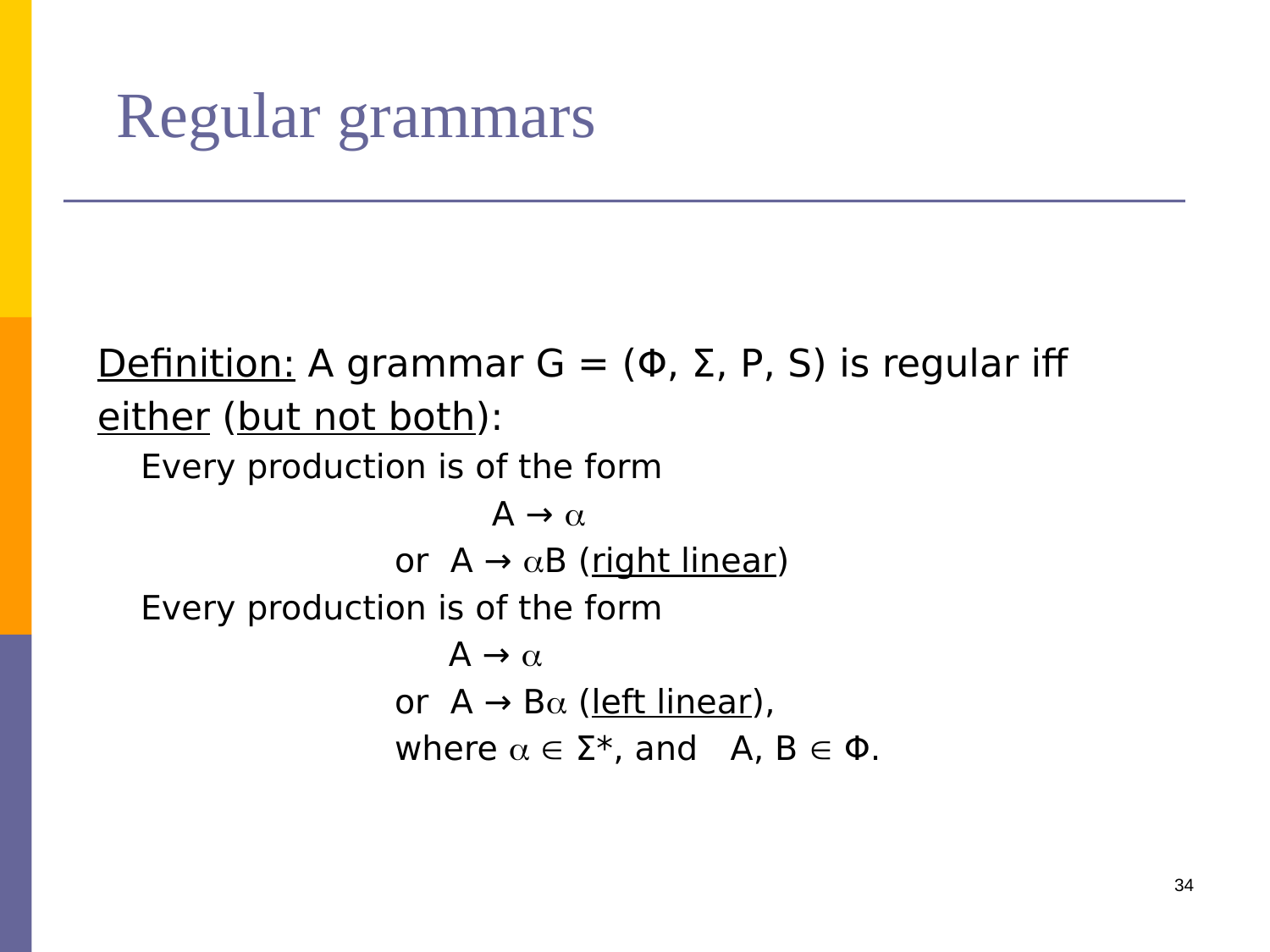

# Regular grammars
Definition: A grammar G = (Φ, Σ, P, S) is regular iff
either (but not both):
Every production is of the form
		     	     A → α
			or  A → αB (right linear)
	Every production is of the form
			     A → α
			or  A → Bα (left linear),
			where α ∈ Σ*, and   A, B ∈ Φ.
34